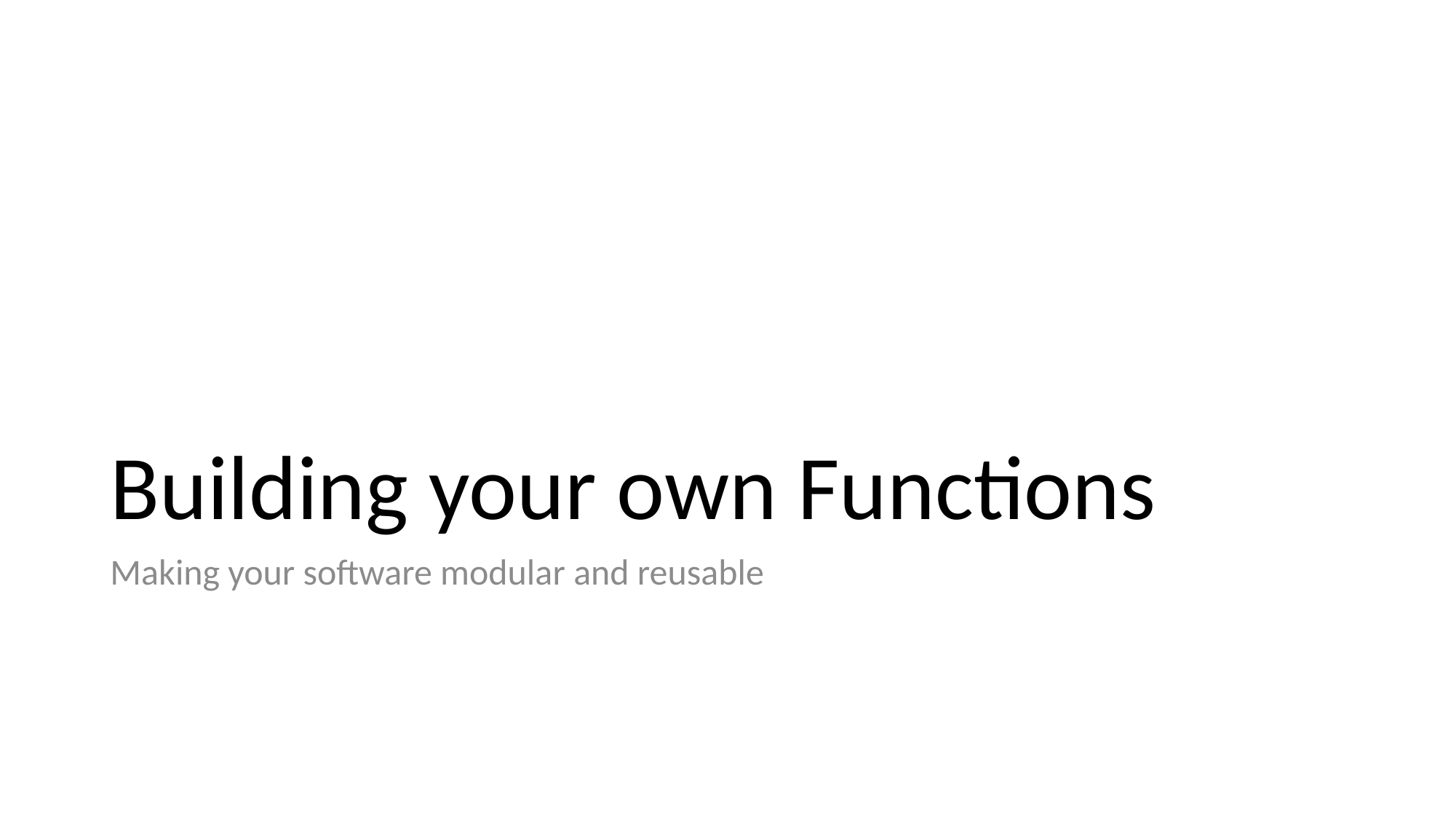

# Building your own Functions
Making your software modular and reusable